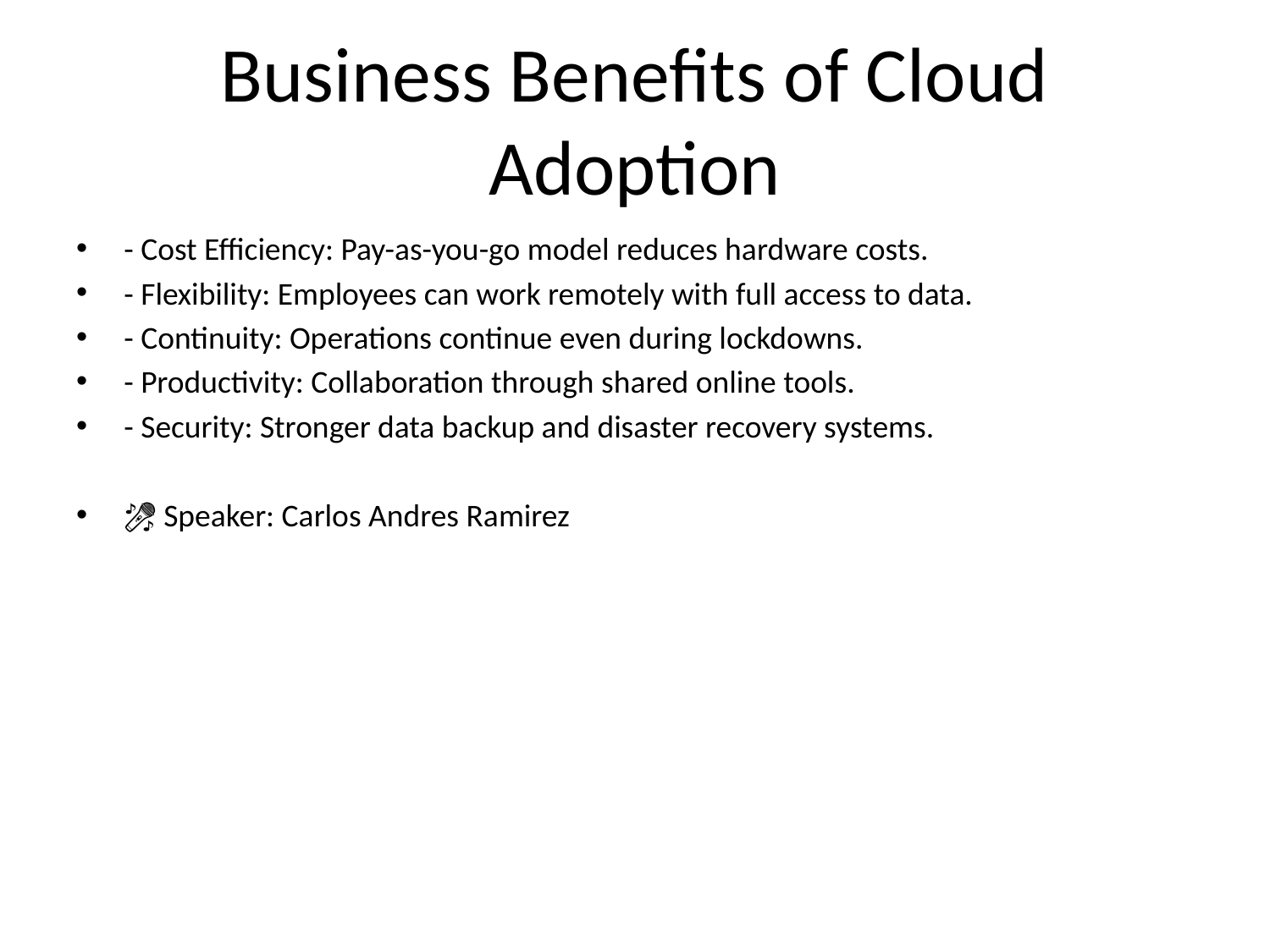

# Business Benefits of Cloud Adoption
- Cost Efficiency: Pay-as-you-go model reduces hardware costs.
- Flexibility: Employees can work remotely with full access to data.
- Continuity: Operations continue even during lockdowns.
- Productivity: Collaboration through shared online tools.
- Security: Stronger data backup and disaster recovery systems.

🎤 Speaker: Carlos Andres Ramirez